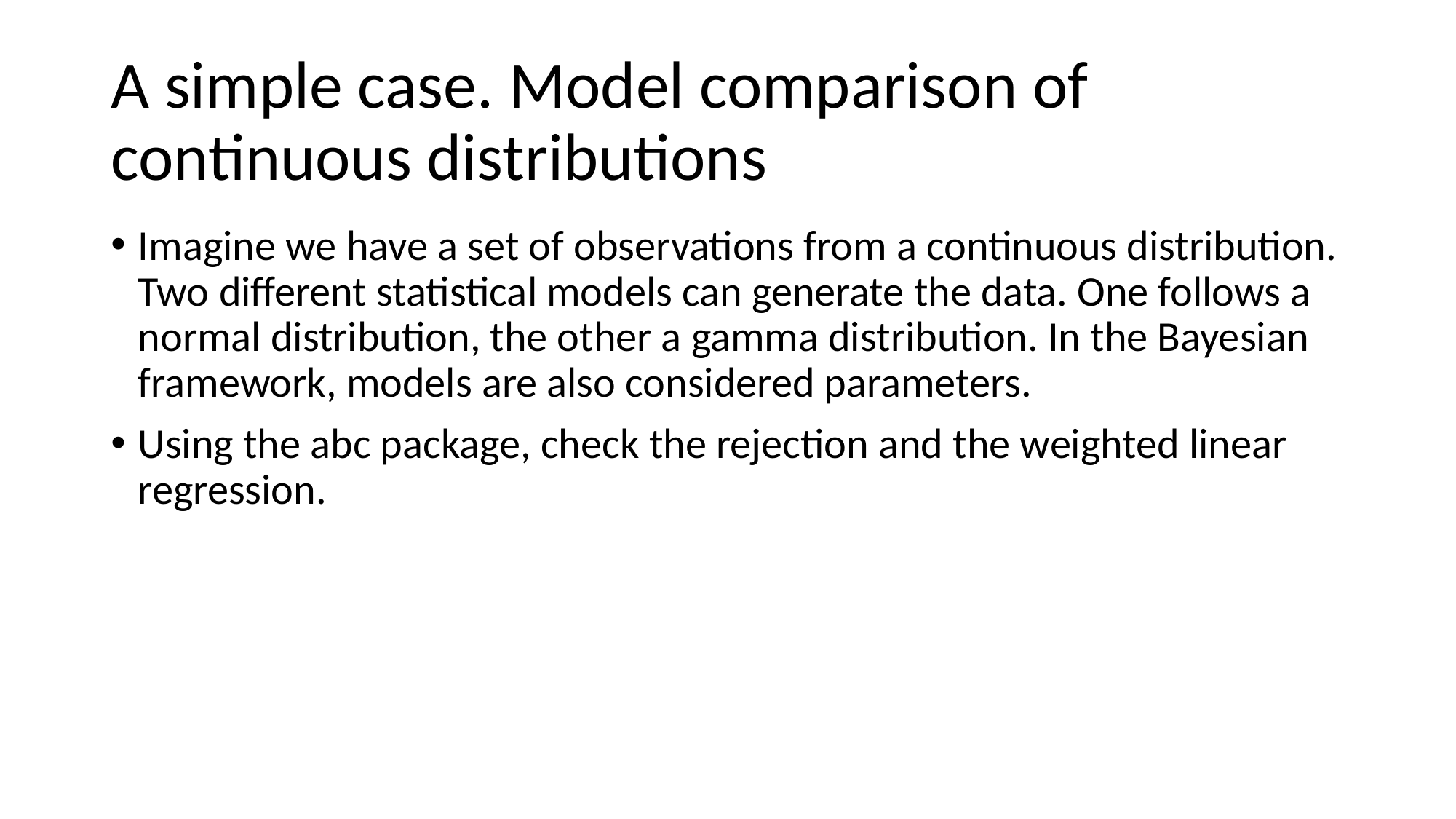

# A simple case. Model comparison of continuous distributions
Imagine we have a set of observations from a continuous distribution. Two different statistical models can generate the data. One follows a normal distribution, the other a gamma distribution. In the Bayesian framework, models are also considered parameters.
Using the abc package, check the rejection and the weighted linear regression.